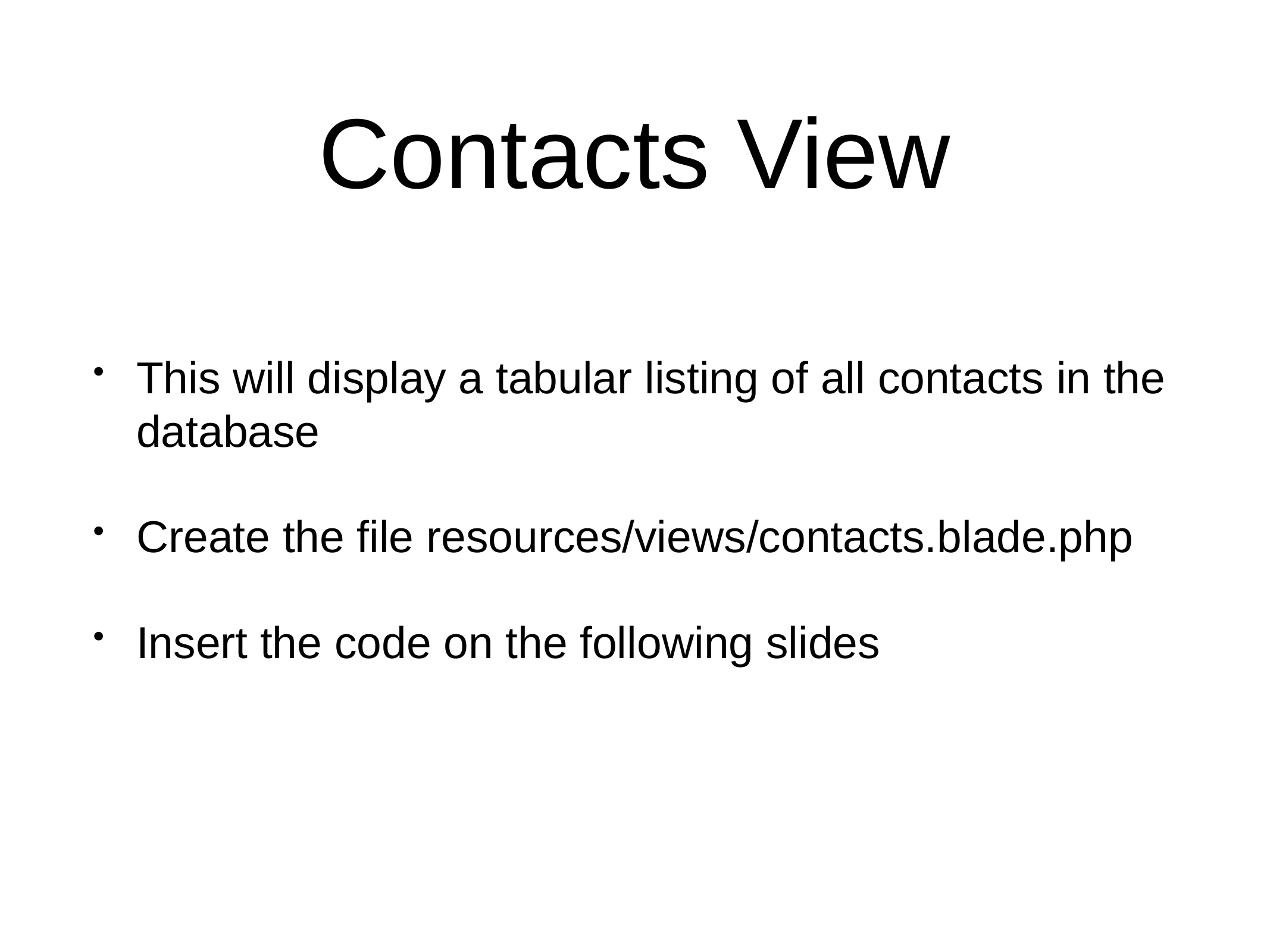

# Contacts View
This will display a tabular listing of all contacts in the database
Create the file resources/views/contacts.blade.php
Insert the code on the following slides